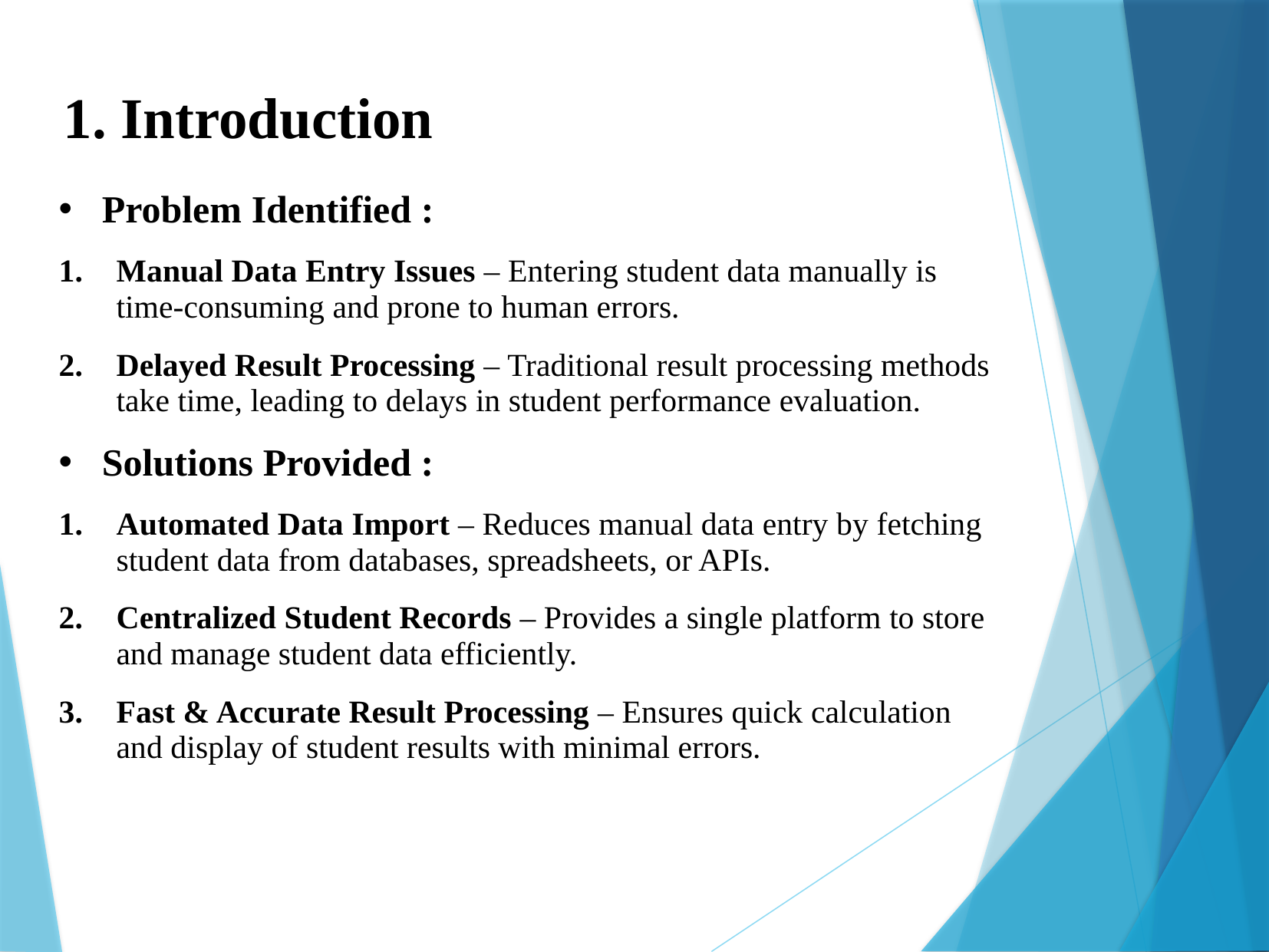

1. Introduction
Problem Identified :
Manual Data Entry Issues – Entering student data manually is time-consuming and prone to human errors.
Delayed Result Processing – Traditional result processing methods take time, leading to delays in student performance evaluation.
Solutions Provided :
Automated Data Import – Reduces manual data entry by fetching student data from databases, spreadsheets, or APIs.
Centralized Student Records – Provides a single platform to store and manage student data efficiently.
Fast & Accurate Result Processing – Ensures quick calculation and display of student results with minimal errors.